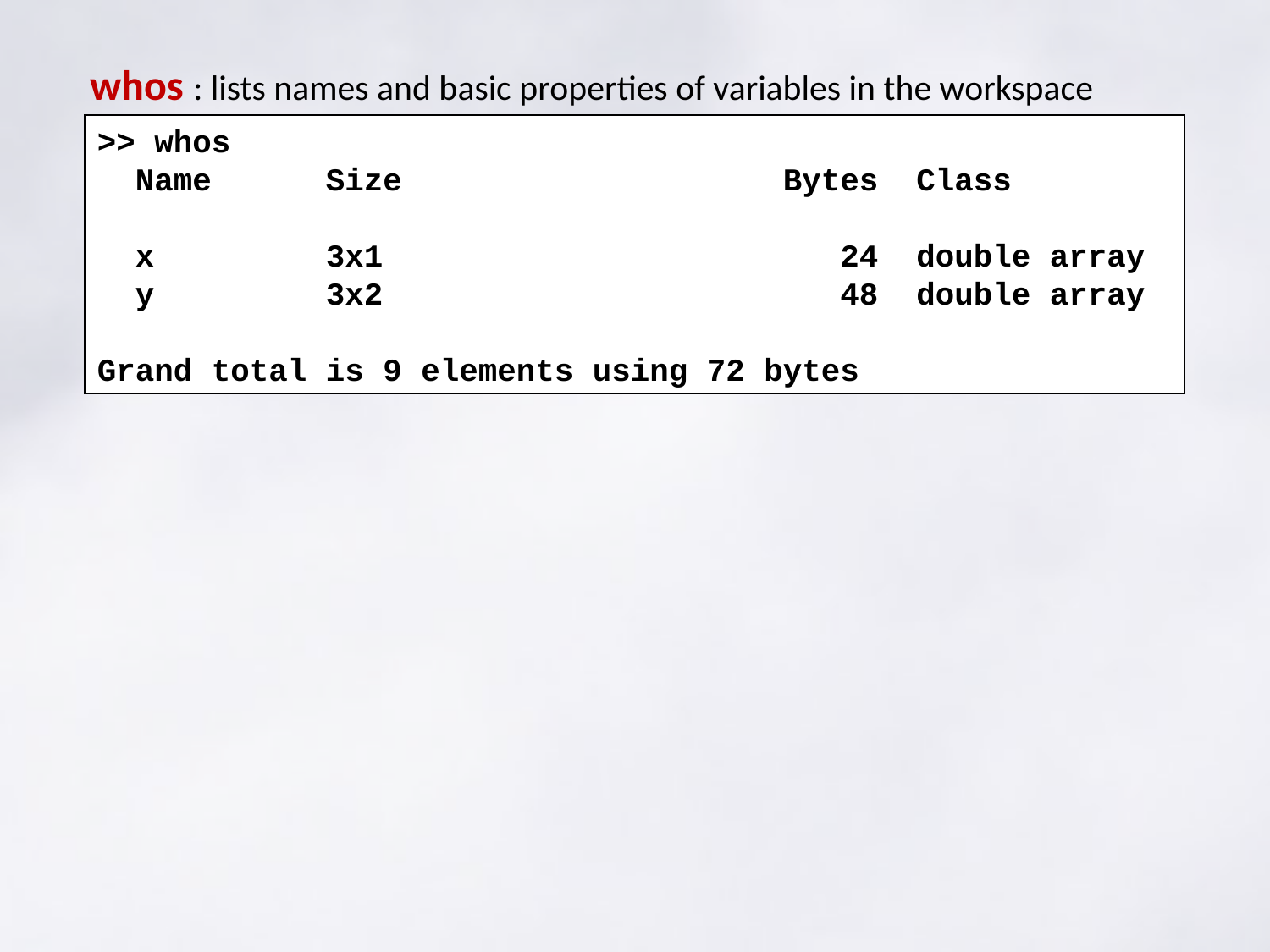

whos : lists names and basic properties of variables in the workspace
>> whos
  Name      Size                    Bytes  Class

  x         3x1                        24  double array
  y         3x2                        48  double array

Grand total is 9 elements using 72 bytes